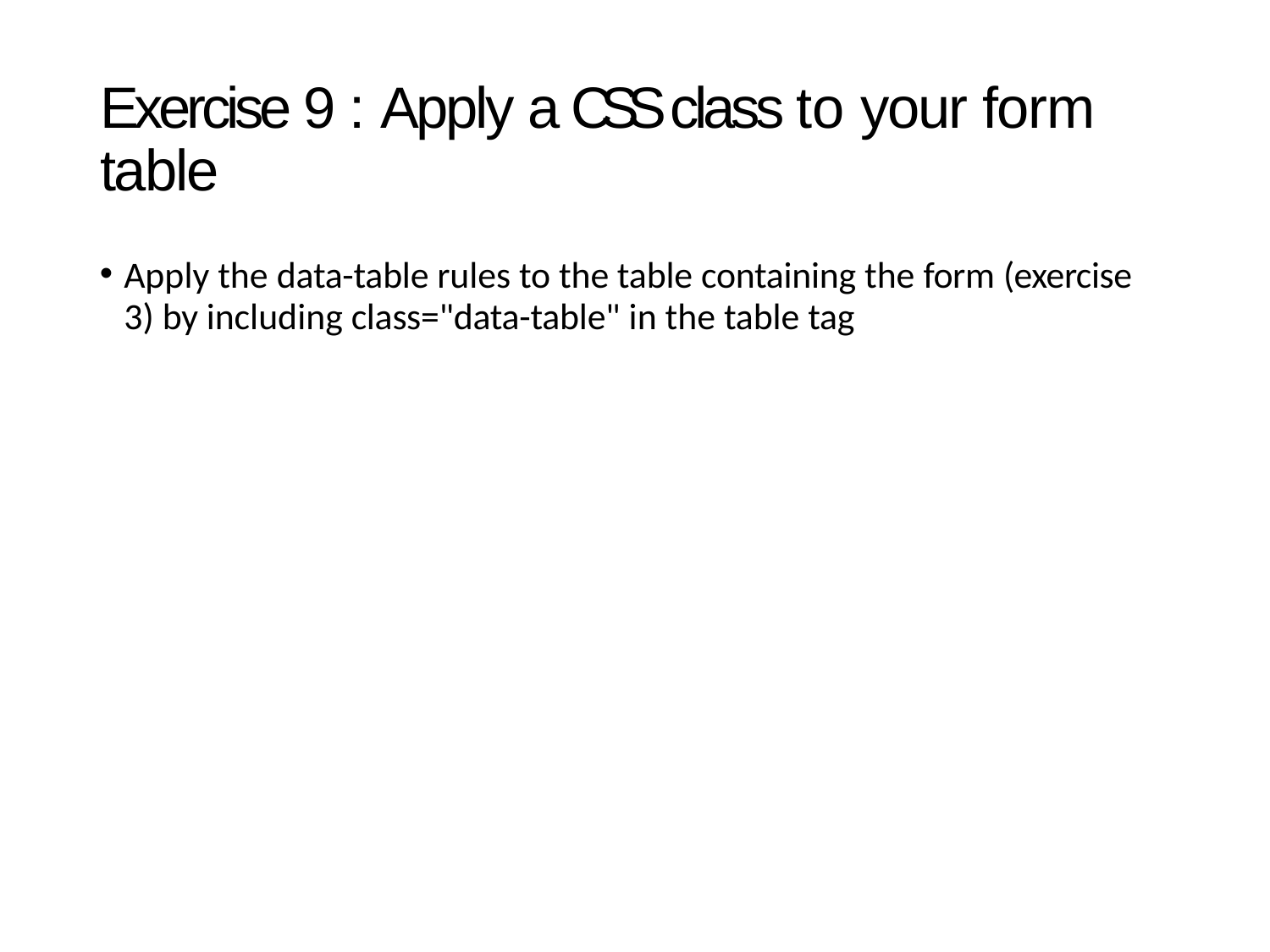

# Exercise 9 : Apply a CSS class to your form  table
Apply the data-table rules to the table containing the form (exercise
3) by including class="data-table" in the table tag